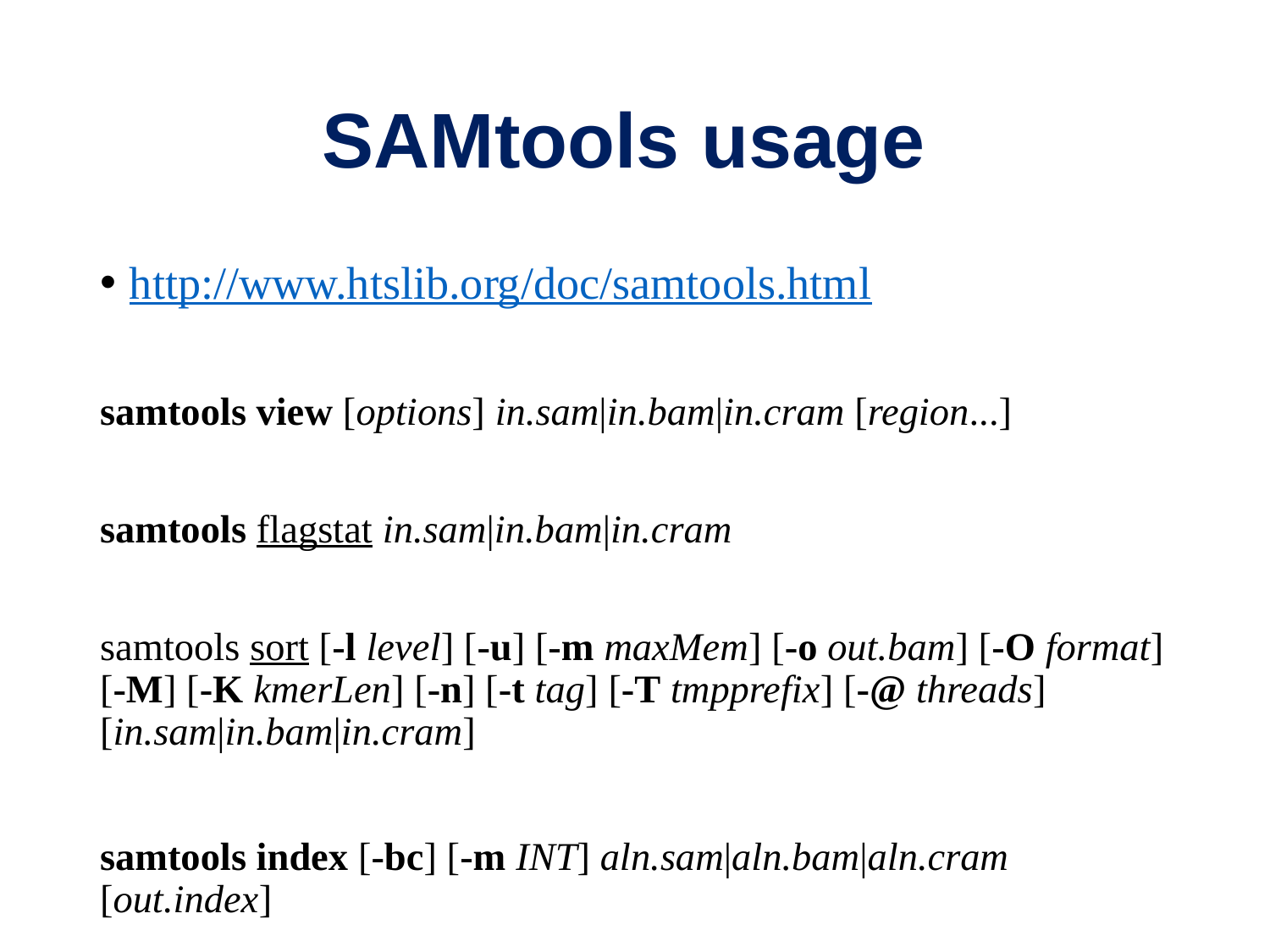

# SAMtools usage
http://www.htslib.org/doc/samtools.html

samtools view [options] in.sam|in.bam|in.cram [region...]

samtools flagstat in.sam|in.bam|in.cram

samtools sort [-l level] [-u] [-m maxMem] [-o out.bam] [-O format] [-M] [-K kmerLen] [-n] [-t tag] [-T tmpprefix] [-@ threads] [in.sam|in.bam|in.cram]

samtools index [-bc] [-m INT] aln.sam|aln.bam|aln.cram [out.index]